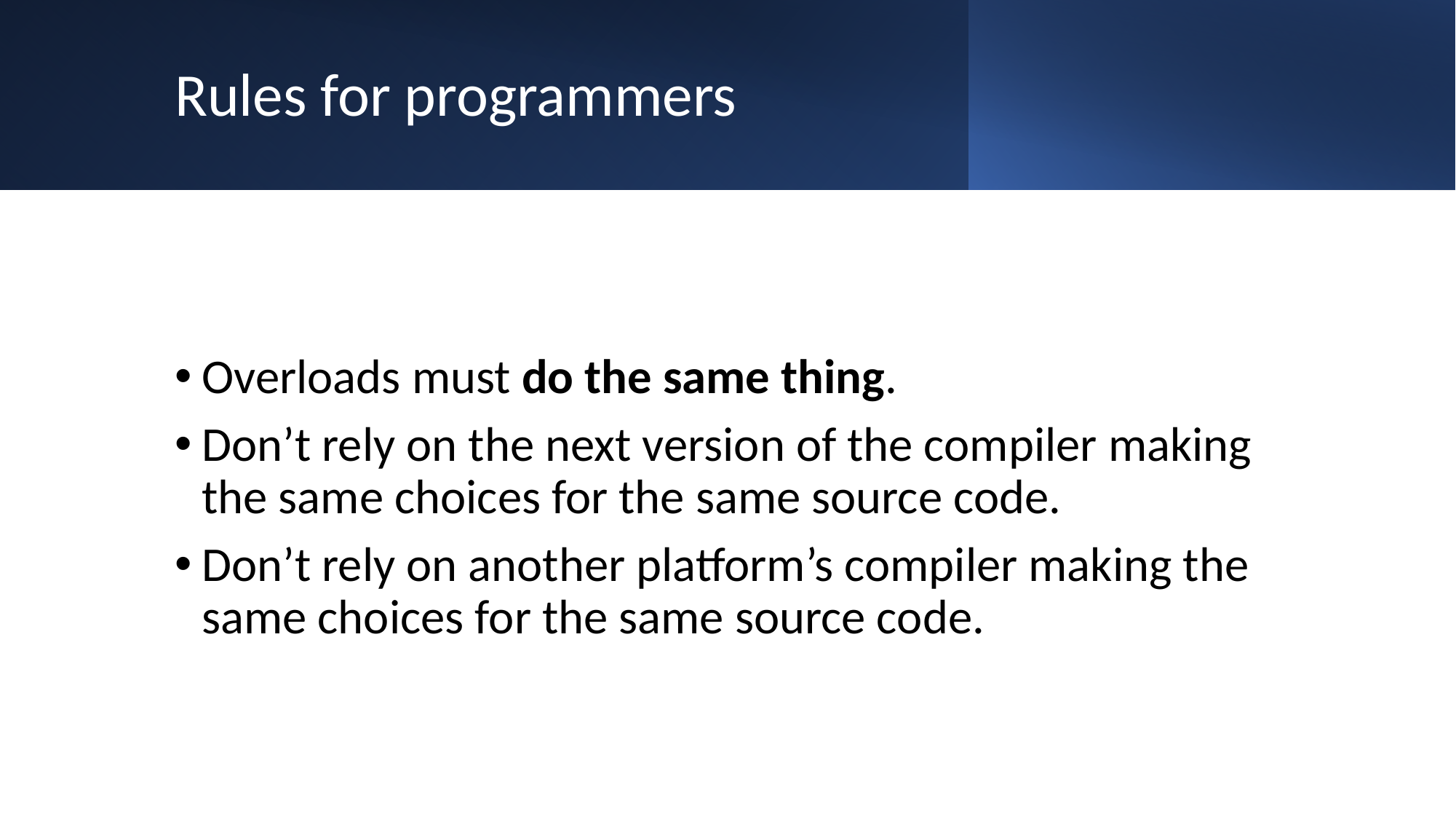

# Rules for programmers
Overloads must do the same thing.
Don’t rely on the next version of the compiler making the same choices for the same source code.
Don’t rely on another platform’s compiler making the same choices for the same source code.